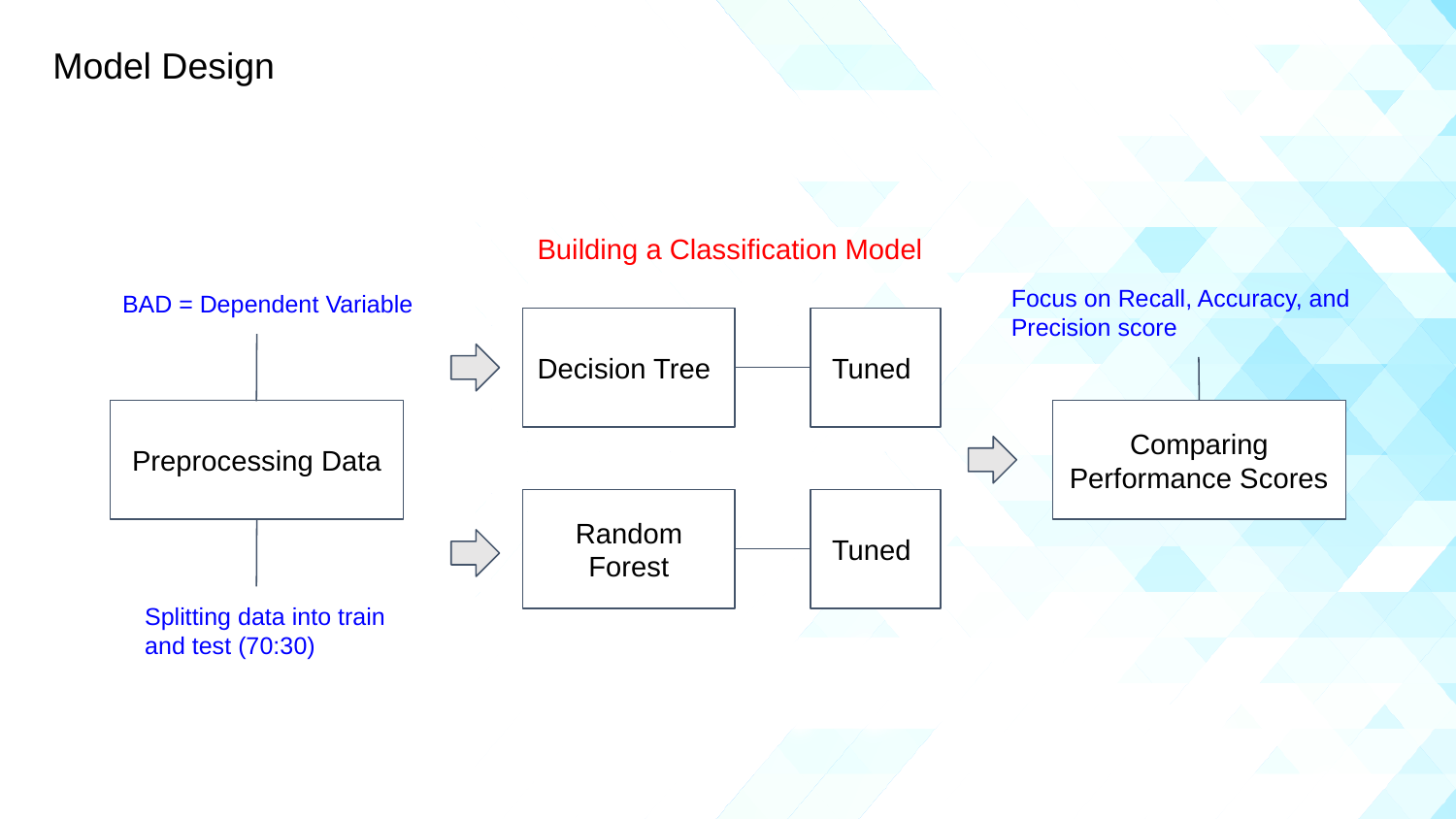

Model Design
Building a Classification Model
Focus on Recall, Accuracy, and Precision score
BAD = Dependent Variable
Decision Tree
Tuned

Preprocessing Data
Comparing Performance Scores

Random Forest
Tuned

Splitting data into train and test (70:30)